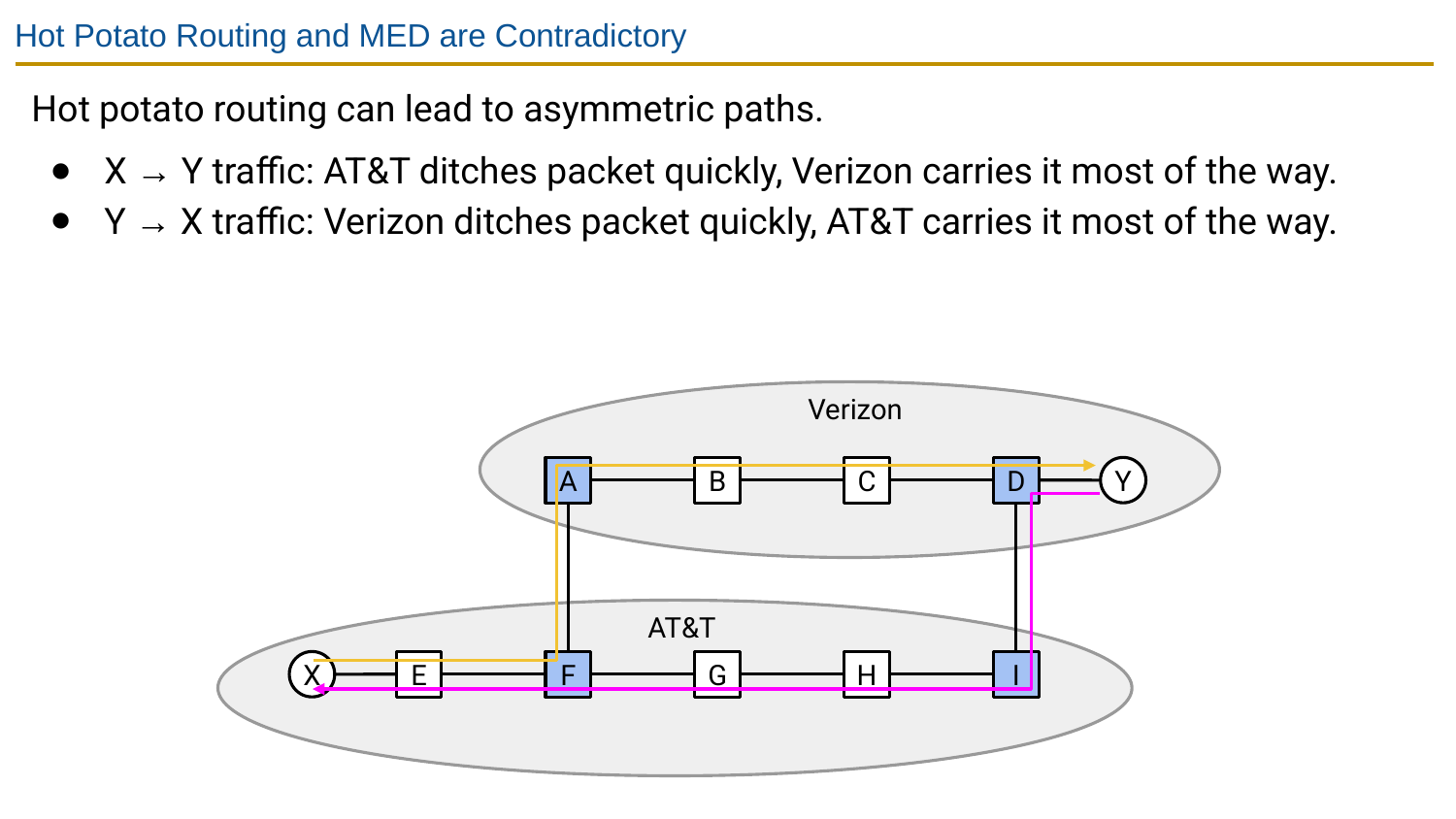

# Hot Potato Routing and MED are Contradictory
Hot potato routing can lead to asymmetric paths.
X → Y traffic: AT&T ditches packet quickly, Verizon carries it most of the way.
Y → X traffic: Verizon ditches packet quickly, AT&T carries it most of the way.

Verizon
A
B
C
D
Y

AT&T
X
E
F
G
H
I